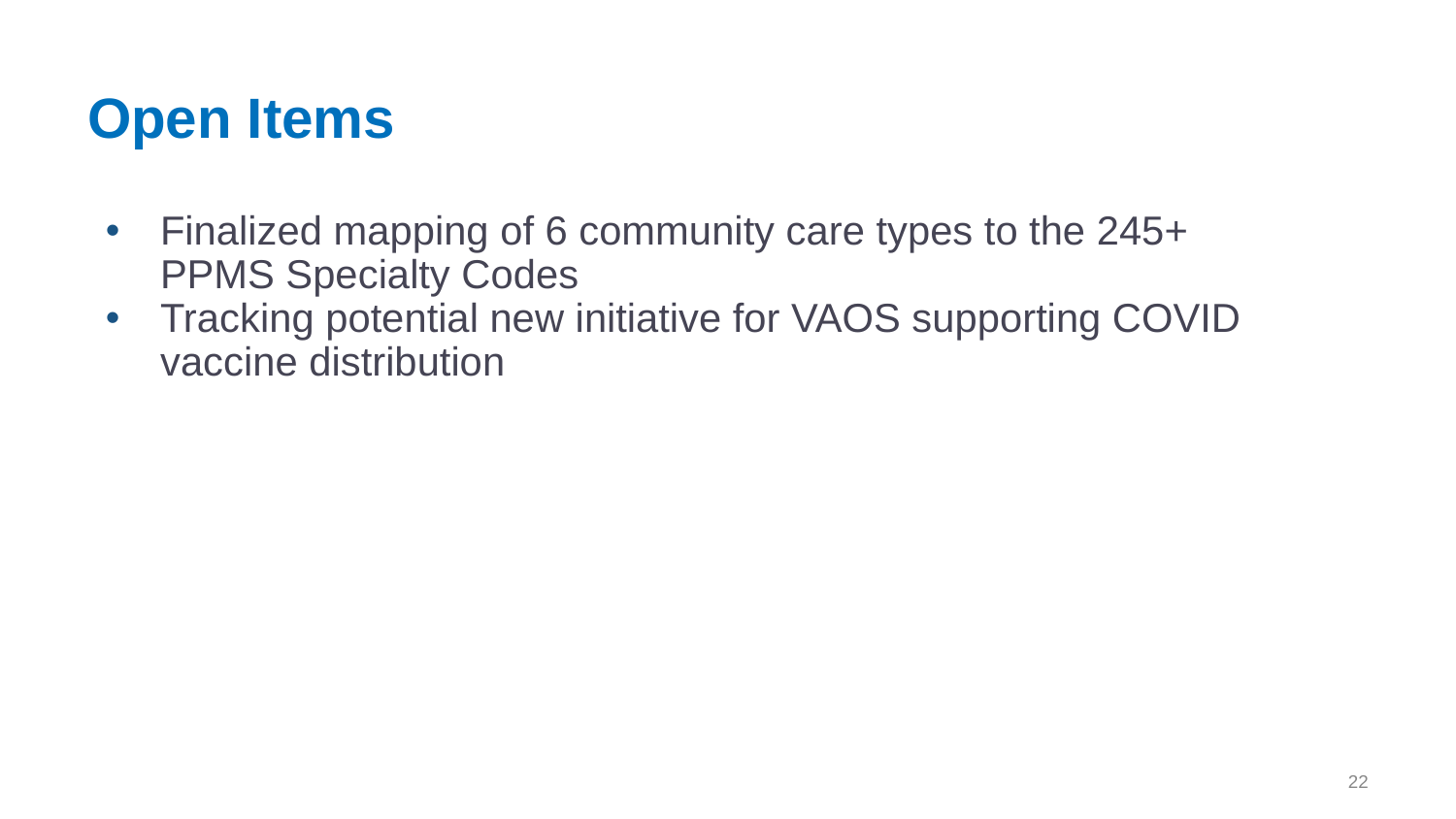

# Open Items
Finalized mapping of 6 community care types to the 245+ PPMS Specialty Codes
Tracking potential new initiative for VAOS supporting COVID vaccine distribution
22